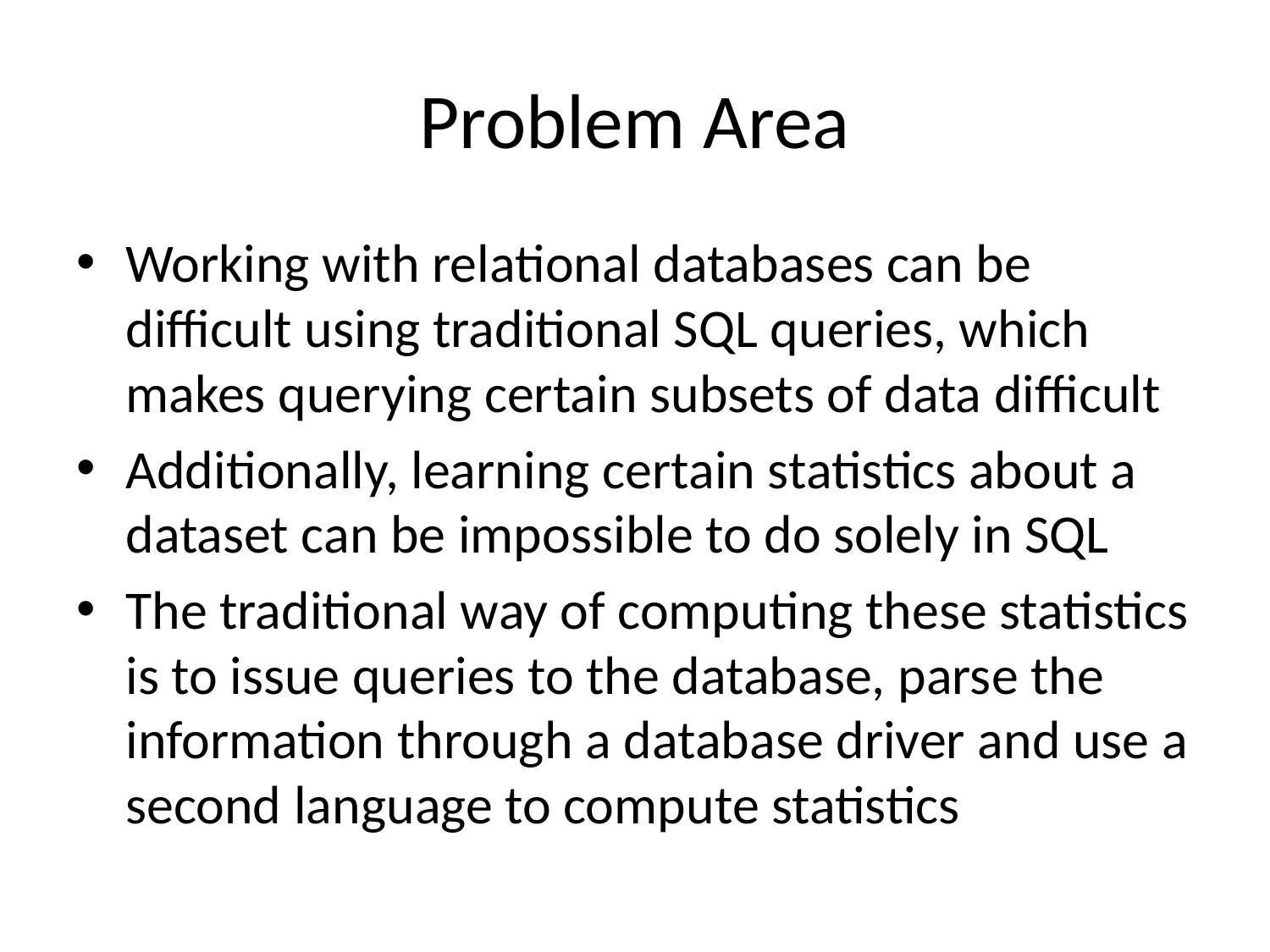

# Problem Area
Working with relational databases can be difficult using traditional SQL queries, which makes querying certain subsets of data difficult
Additionally, learning certain statistics about a dataset can be impossible to do solely in SQL
The traditional way of computing these statistics is to issue queries to the database, parse the information through a database driver and use a second language to compute statistics